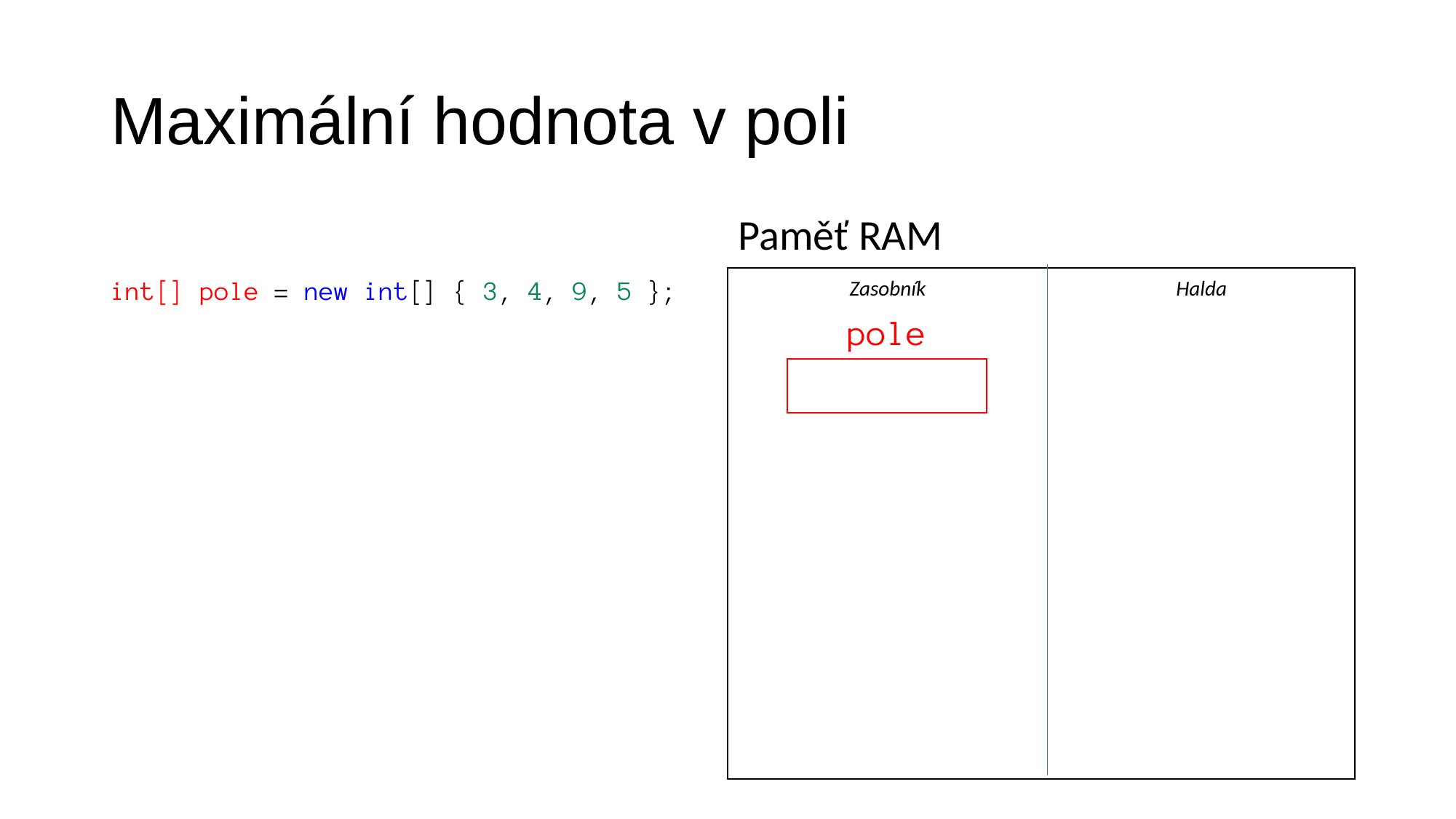

# Maximální hodnota v poli
Paměť RAM
int[] pole = new int[] { 3, 4, 9, 5 };

Zasobník
Halda
pole